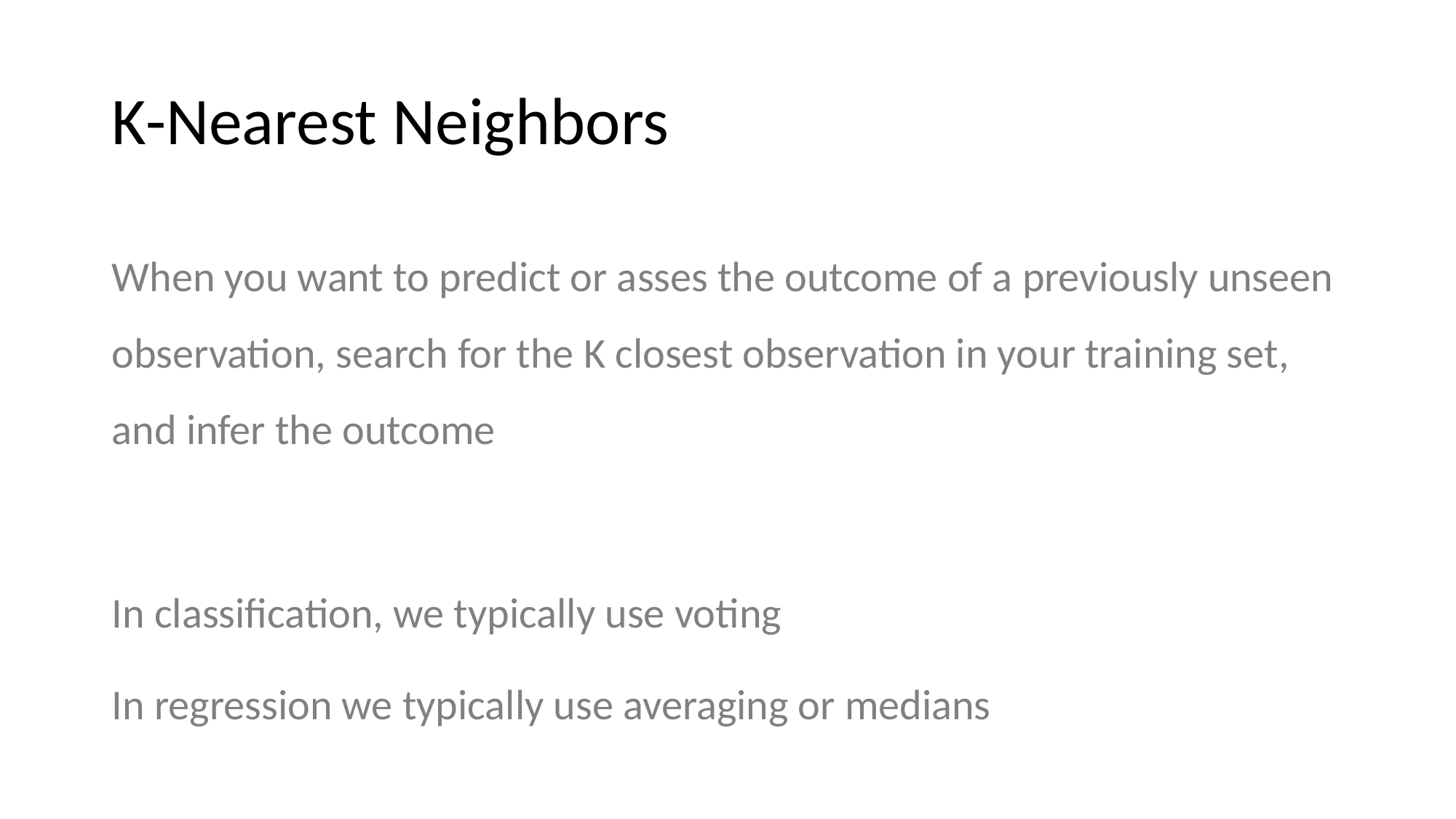

# K-Nearest Neighbors
When you want to predict or asses the outcome of a previously unseen observation, search for the K closest observation in your training set, and infer the outcome

In classification, we typically use voting
In regression we typically use averaging or medians